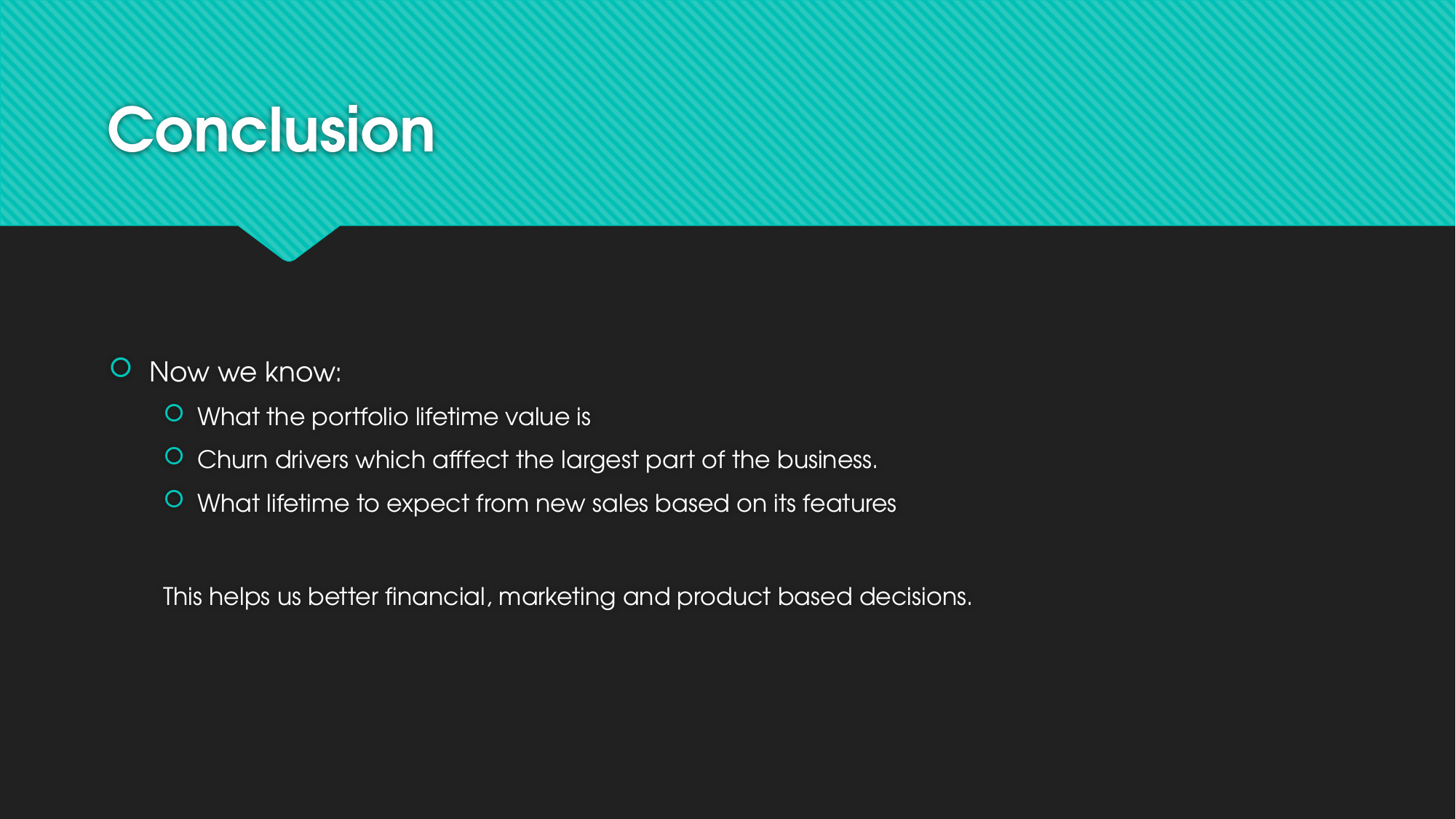

# Conclusion
Now we know:
What the portfolio lifetime value is
Churn drivers which afffect the largest part of the business.
What lifetime to expect from new sales based on its features

This helps us better financial, marketing and product based decisions.